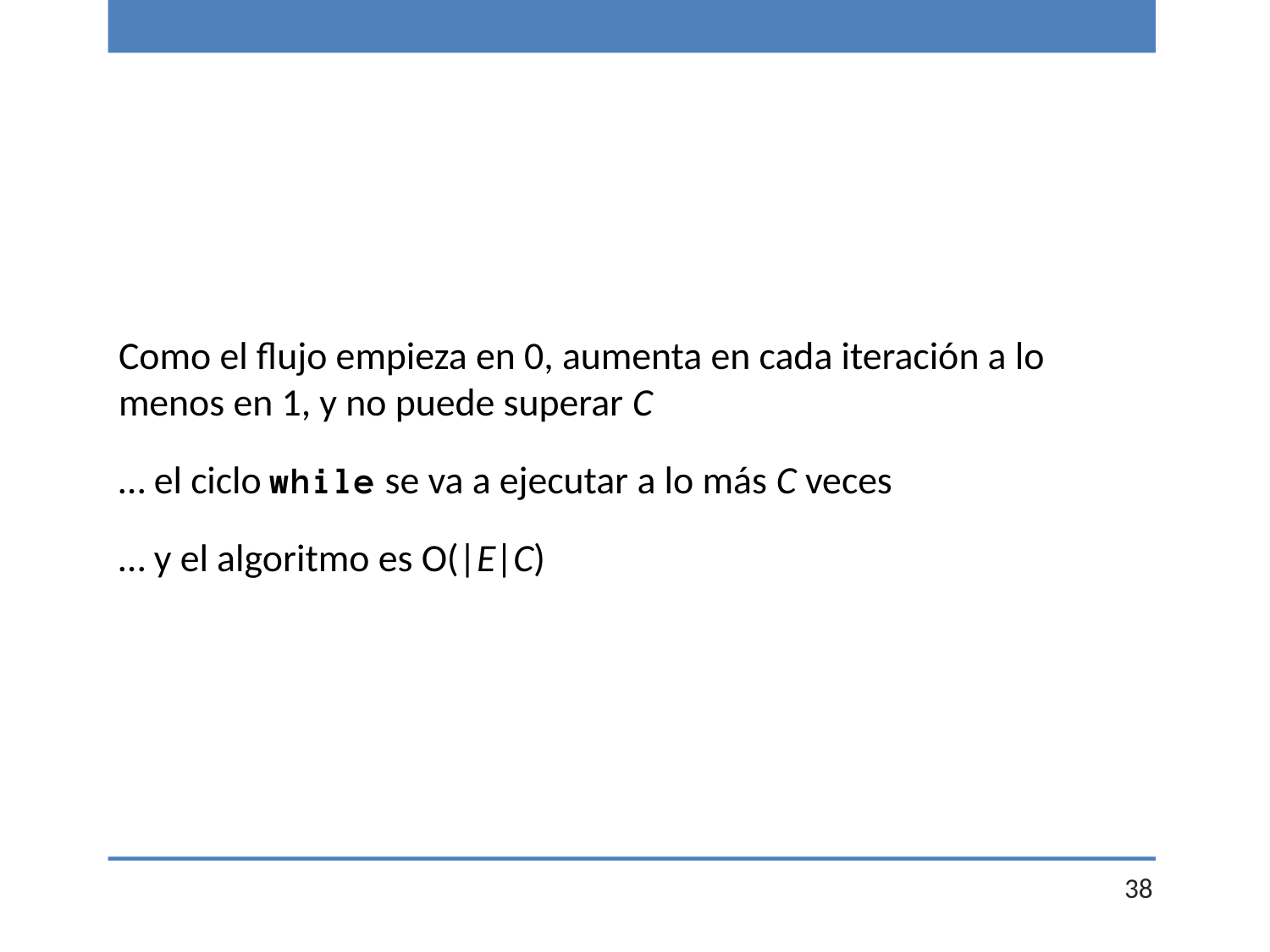

Como el flujo empieza en 0, aumenta en cada iteración a lo menos en 1, y no puede superar C
… el ciclo while se va a ejecutar a lo más C veces
… y el algoritmo es O(|E|C)
38